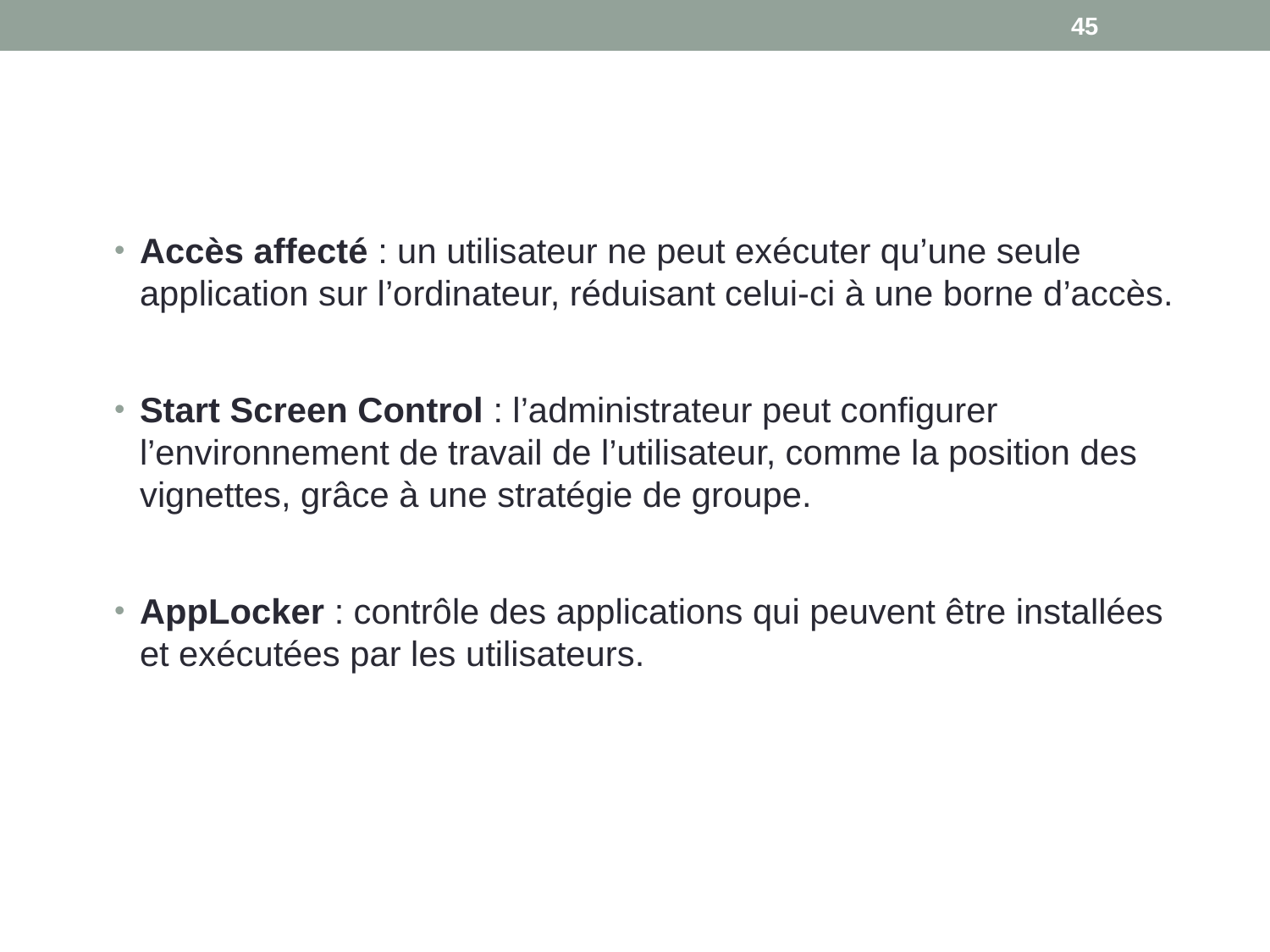

45
#
Accès affecté : un utilisateur ne peut exécuter qu’une seule application sur l’ordinateur, réduisant celui-ci à une borne d’accès.

Start Screen Control : l’administrateur peut configurer l’environnement de travail de l’utilisateur, comme la position des vignettes, grâce à une stratégie de groupe.

AppLocker : contrôle des applications qui peuvent être installées et exécutées par les utilisateurs.